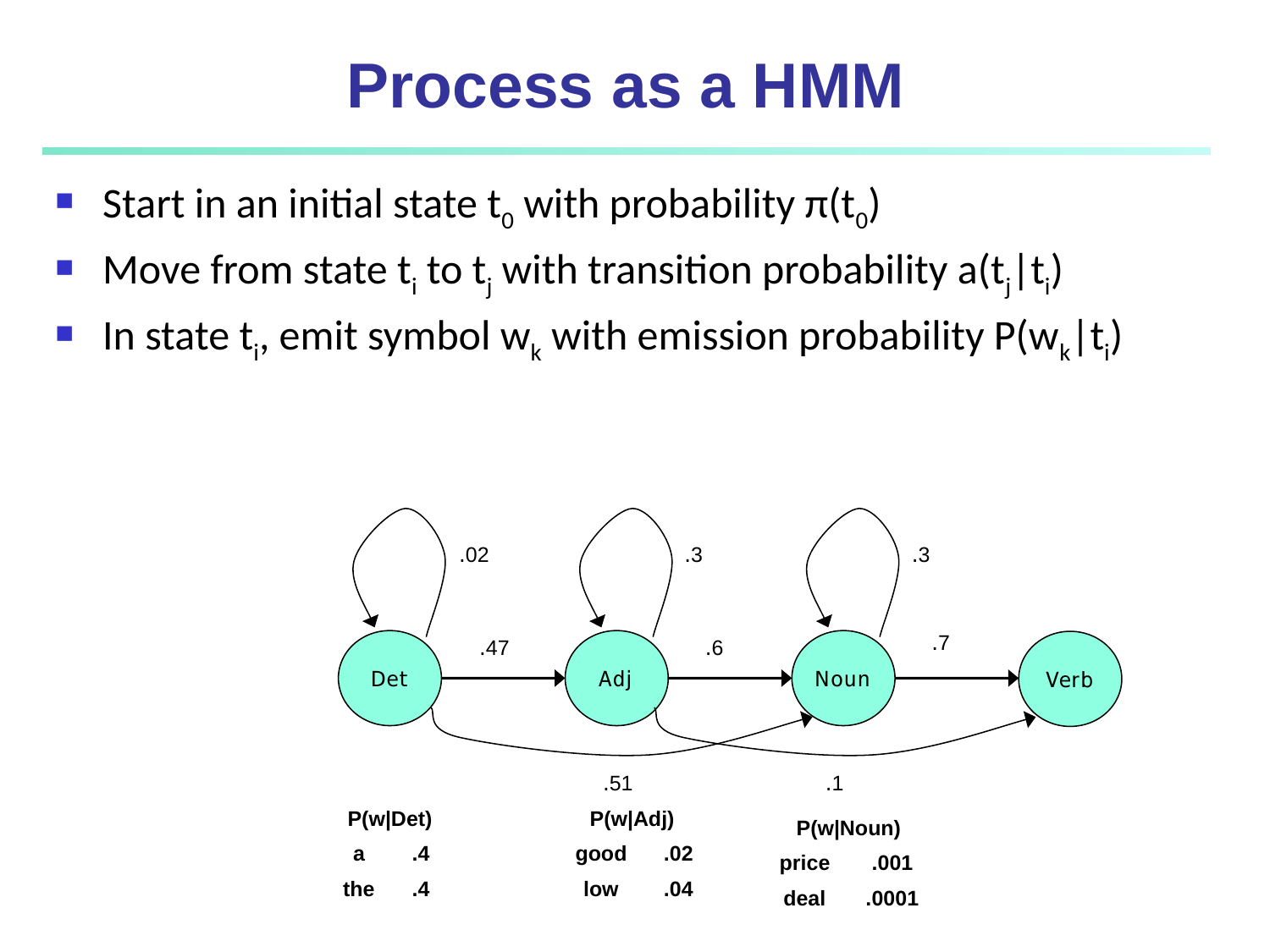

# Process as a HMM
Start in an initial state t0 with probability π(t0)
Move from state ti to tj with transition probability a(tj|ti)
In state ti, emit symbol wk with emission probability P(wk|ti)

.02
.3
.3
.7
.47
.6
Det
Adj
Noun
Verb

.51
.1
P(w|Det)
P(w|Adj)
P(w|Noun)
a
.4
good
.02
price
.001
the
.4
low
.04
deal
.0001